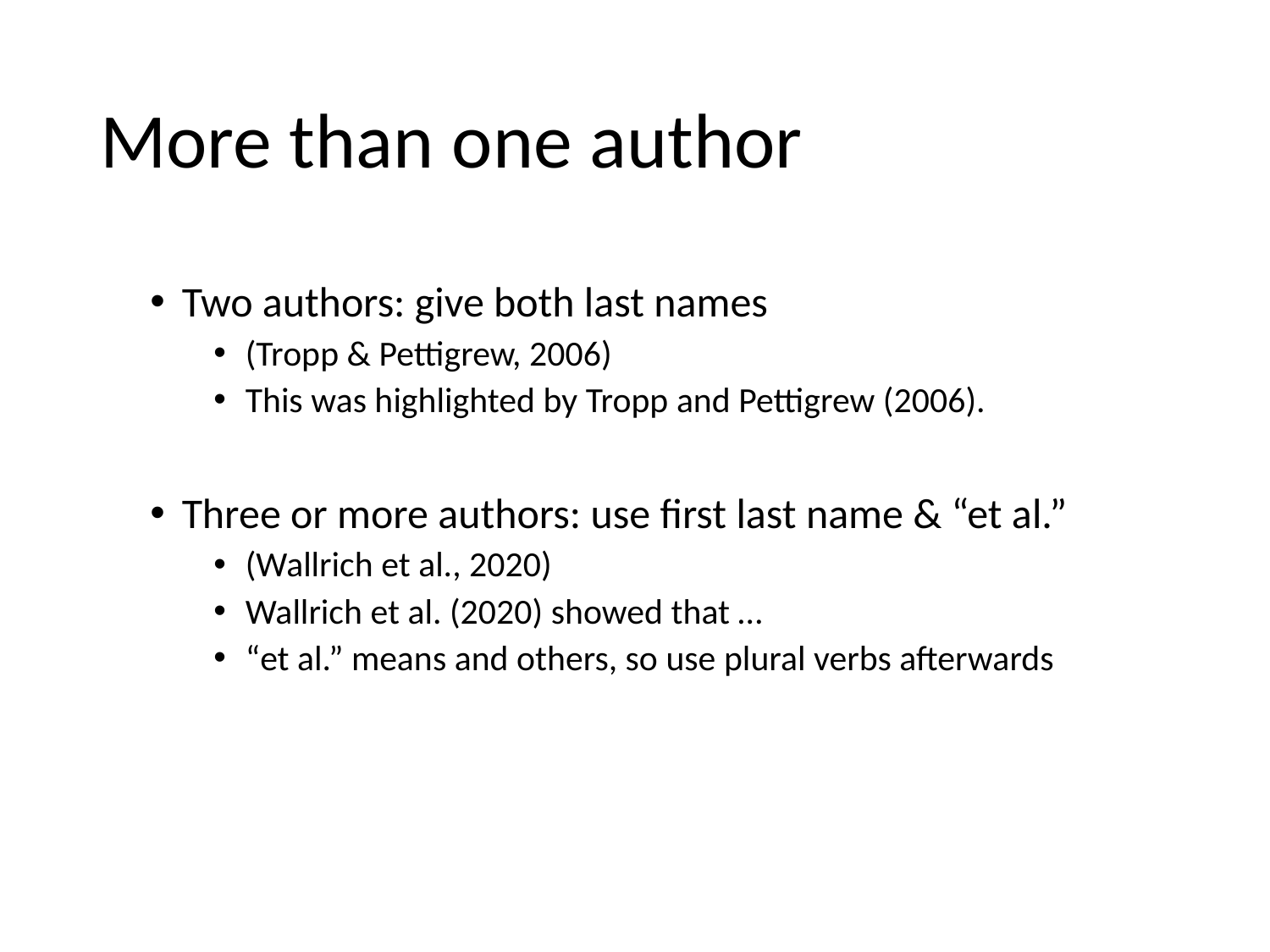

# More than one author
Two authors: give both last names
(Tropp & Pettigrew, 2006)
This was highlighted by Tropp and Pettigrew (2006).

Three or more authors: use first last name & “et al.”
(Wallrich et al., 2020)
Wallrich et al. (2020) showed that …
“et al.” means and others, so use plural verbs afterwards